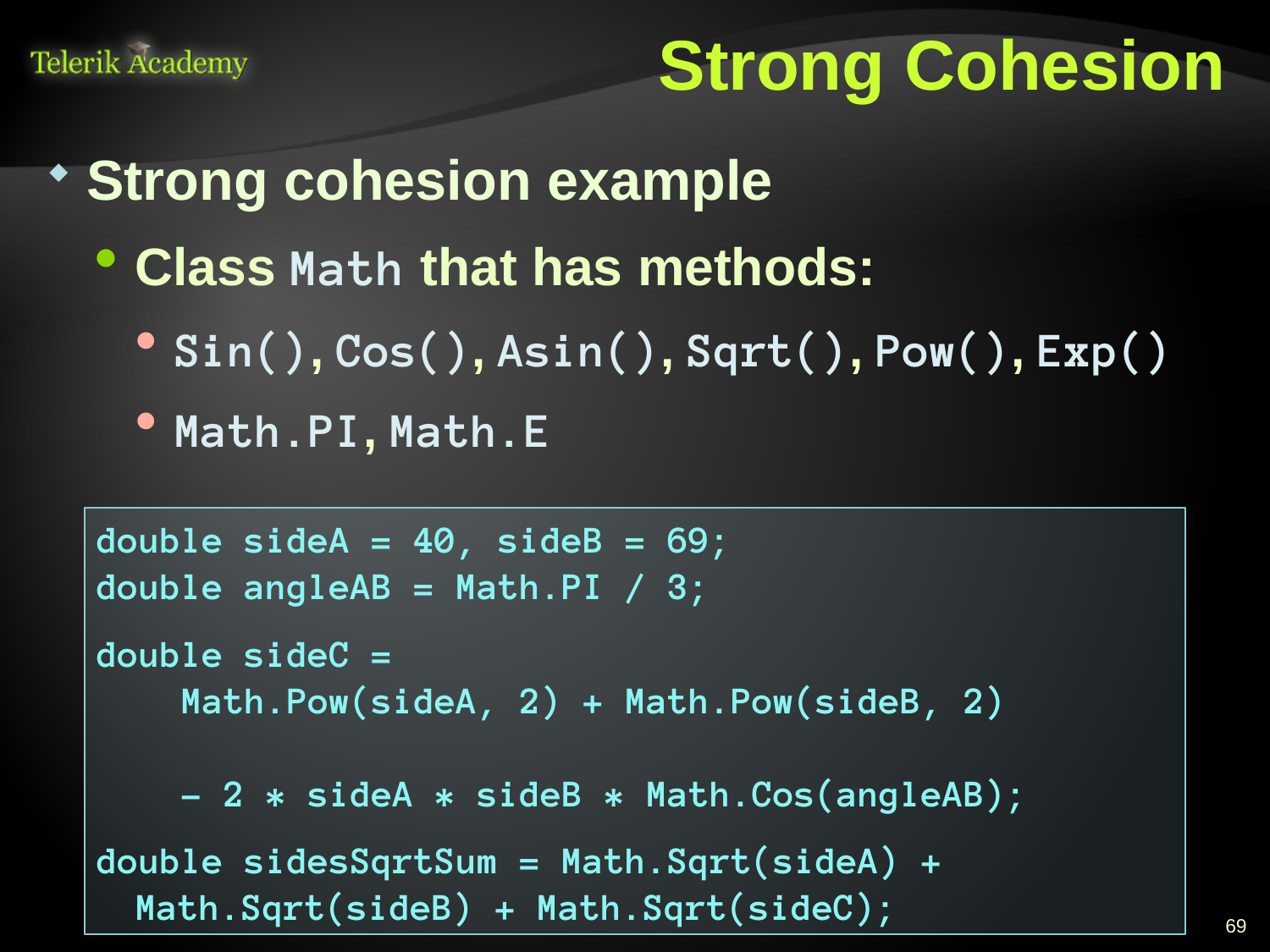

# Strong Cohesion
Strong cohesion example
Class Math that has methods:
Sin(), Cos(), Asin(), Sqrt(), Pow(), Exp()
Math.PI, Math.E
double sideA = 40, sideB = 69;
double angleAB = Math.PI / 3;
double sideC =
    Math.Pow(sideA, 2) + Math.Pow(sideB, 2)
    - 2 * sideA * sideB * Math.Cos(angleAB);
double sidesSqrtSum = Math.Sqrt(sideA) +
Math.Sqrt(sideB) + Math.Sqrt(sideC);
69